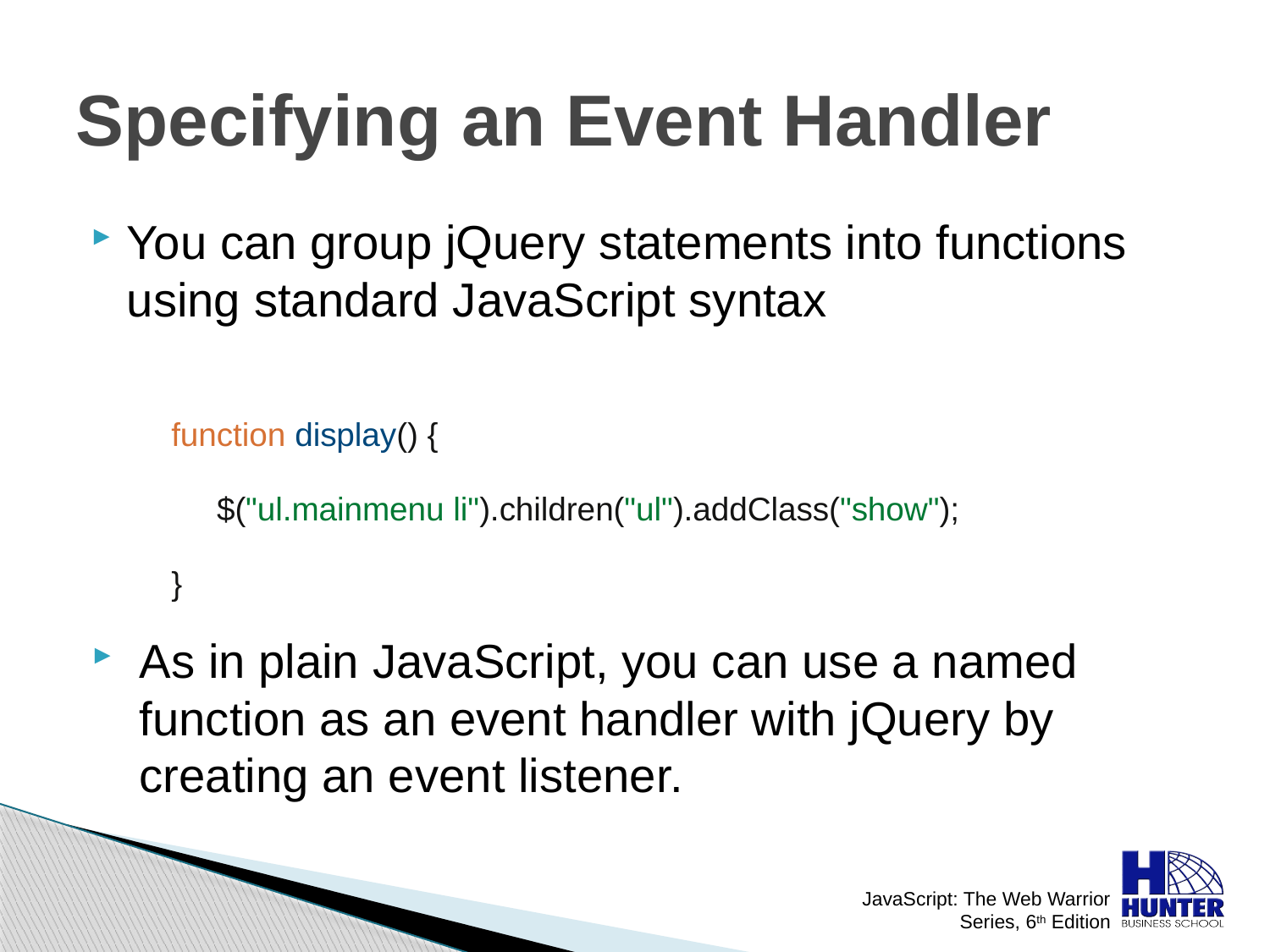

# Specifying an Event Handler
You can group jQuery statements into functions using standard JavaScript syntax

function display() {
     $("ul.mainmenu li").children("ul").addClass("show");
}
As in plain JavaScript, you can use a named function as an event handler with jQuery by creating an event listener.